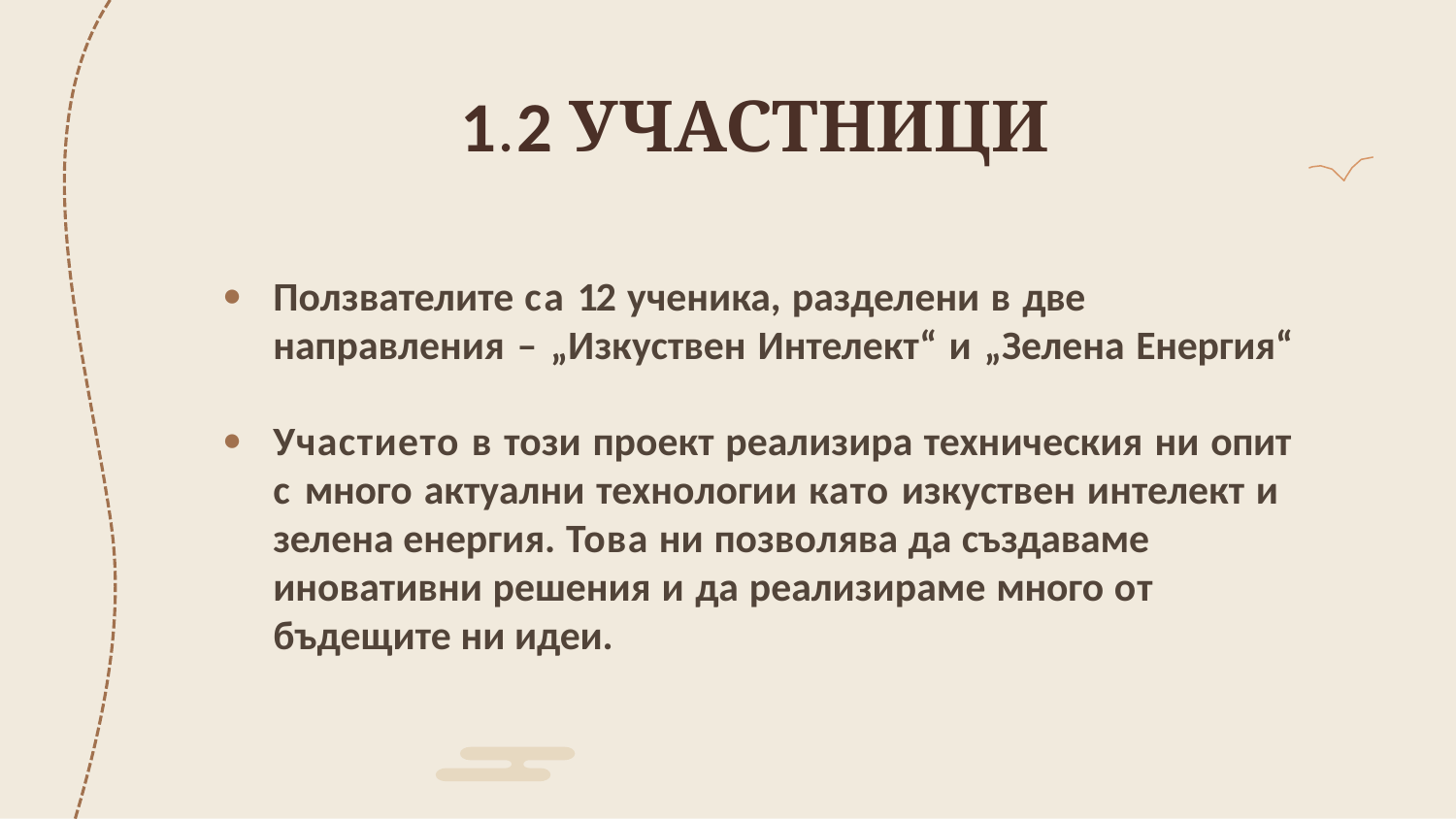

# 1.2 УЧАСТНИЦИ

Ползвателите са 12 ученика, разделени в две направления – „Изкуствен Интелект“ и „Зелена Енергия“

Участието в този проект реализира техническия ни опит с много актуални технологии като изкуствен интелект и зелена енергия. Това ни позволява да създаваме иновативни решения и да реализираме много от бъдещите ни идеи.